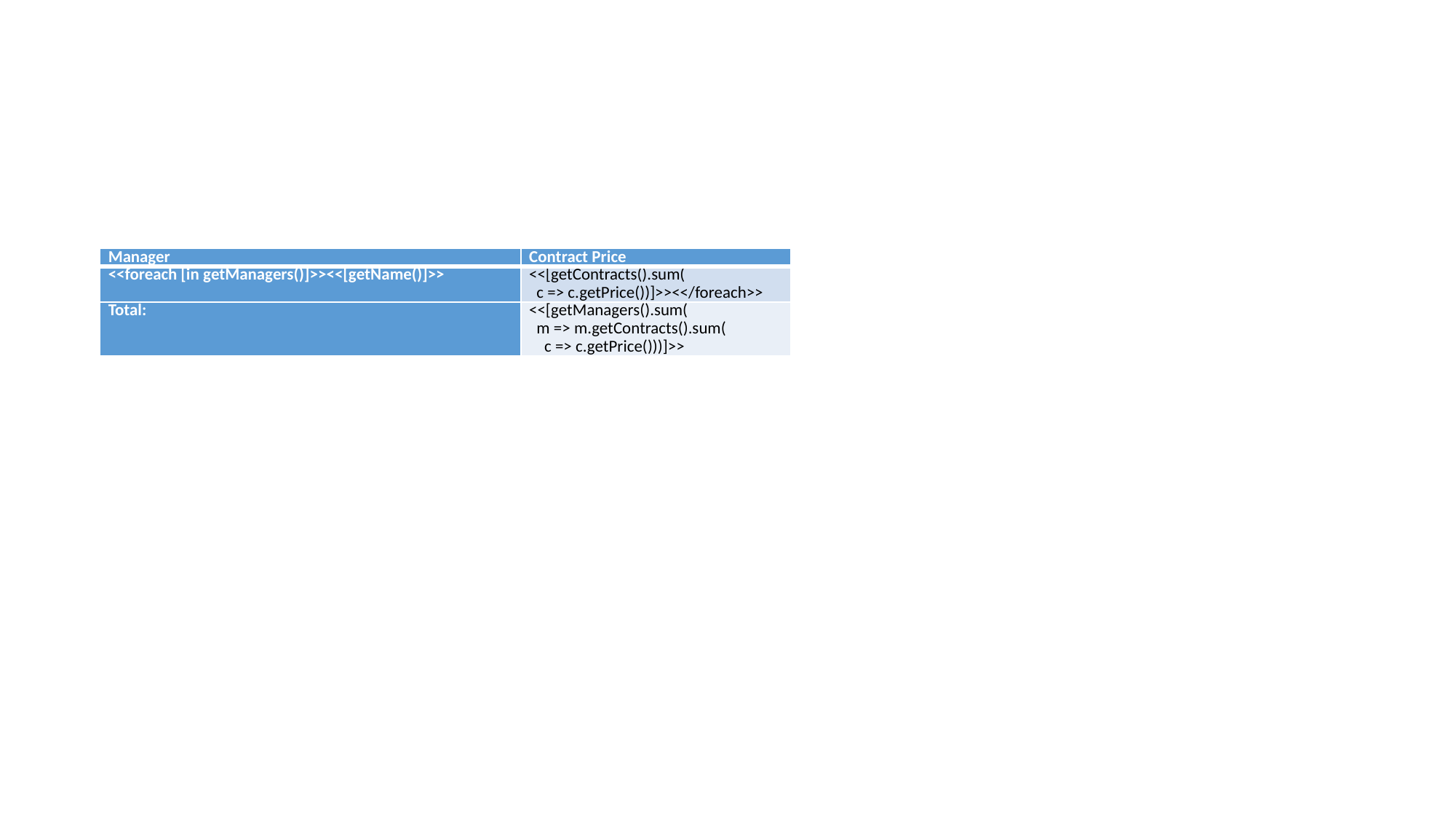

#
| Manager | Contract Price |
| --- | --- |
| <<foreach [in getManagers()]>><<[getName()]>> | <<[getContracts().sum( c => c.getPrice())]>><</foreach>> |
| Total: | <<[getManagers().sum( m => m.getContracts().sum( c => c.getPrice()))]>> |